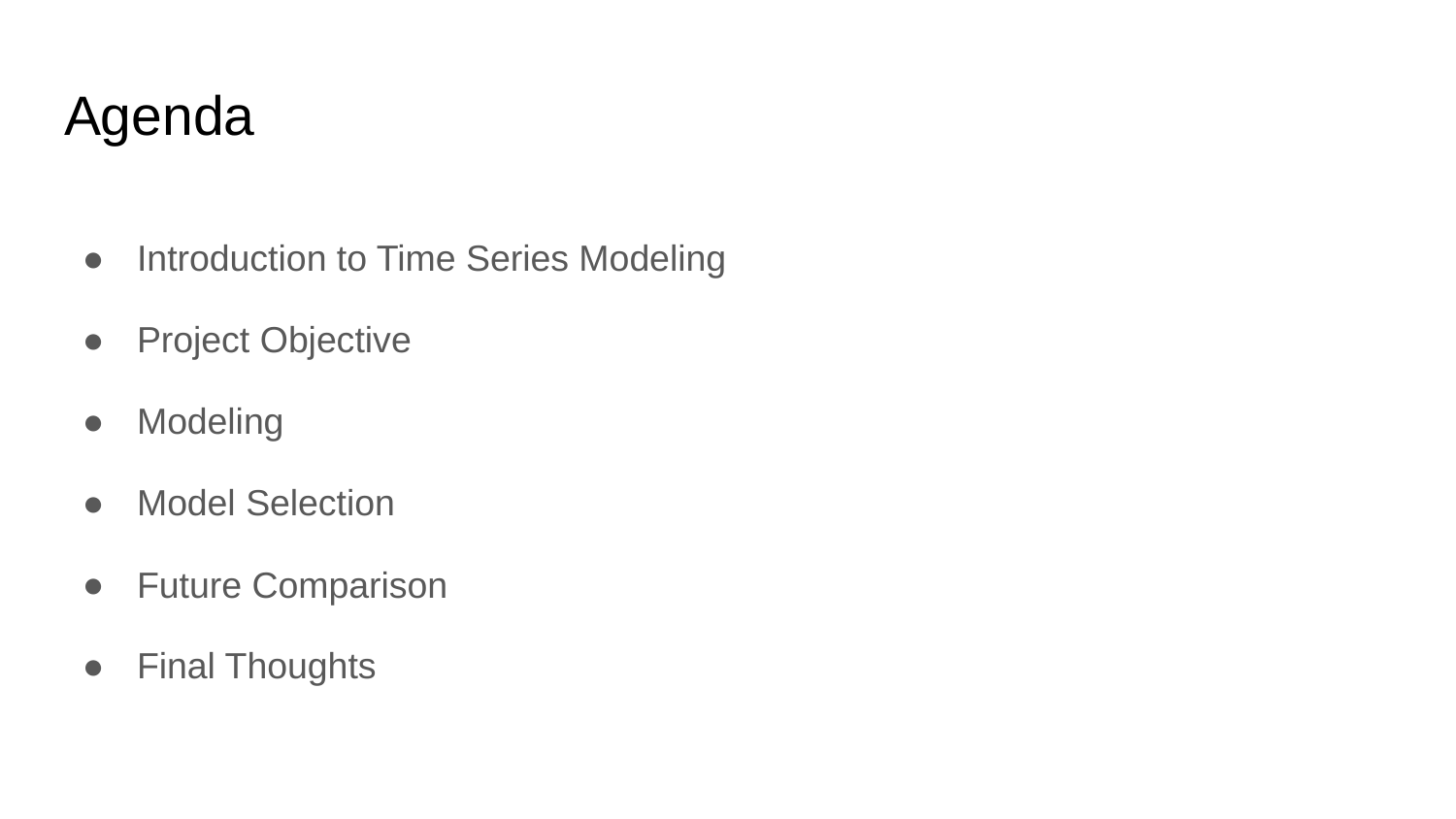

# Agenda
Introduction to Time Series Modeling
Project Objective
Modeling
Model Selection
Future Comparison
Final Thoughts